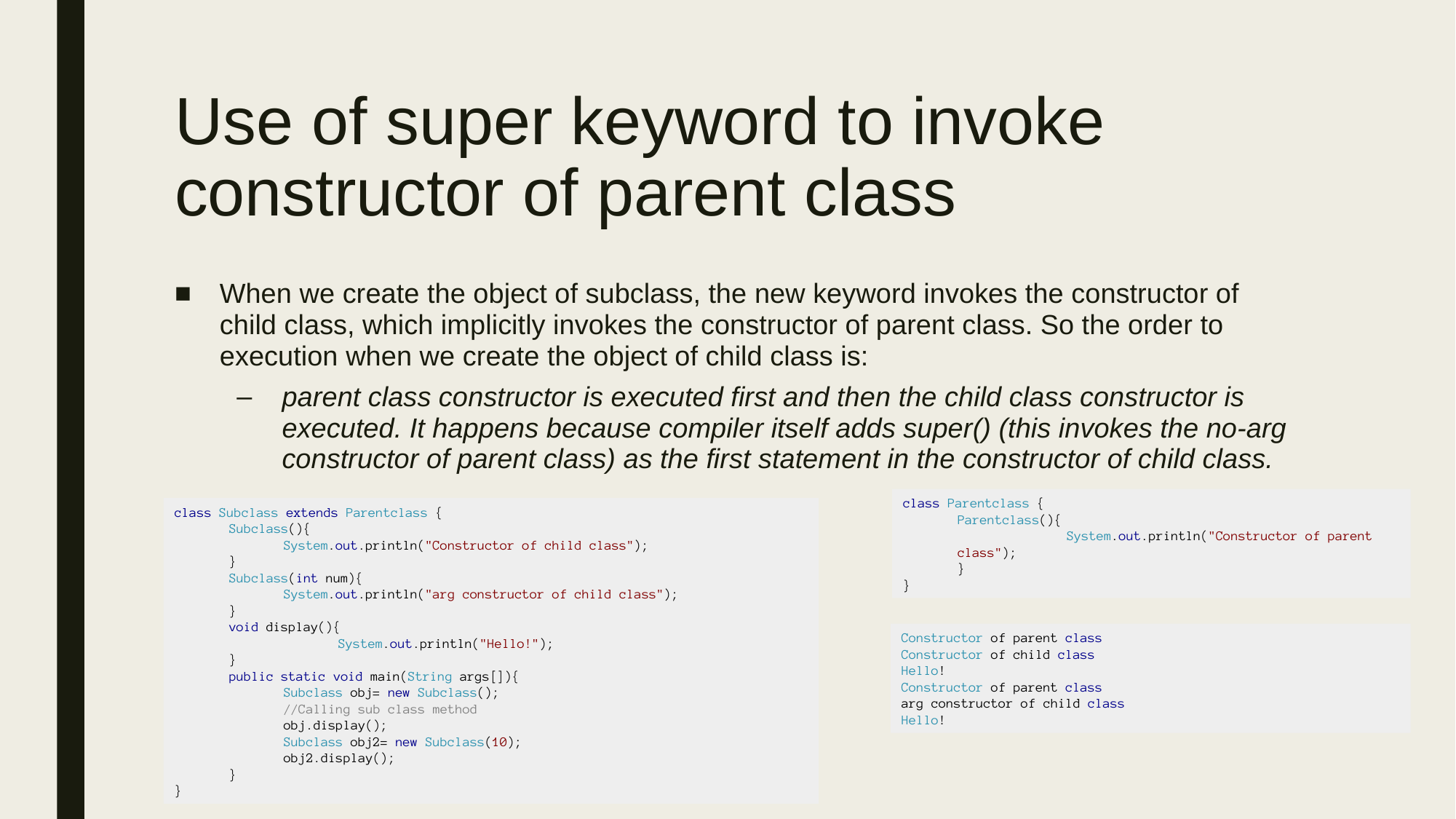

# Use of super keyword to invoke constructor of parent class
When we create the object of subclass, the new keyword invokes the constructor of child class, which implicitly invokes the constructor of parent class. So the order to execution when we create the object of child class is:
parent class constructor is executed first and then the child class constructor is executed. It happens because compiler itself adds super() (this invokes the no-arg constructor of parent class) as the first statement in the constructor of child class.

class Subclass extends Parentclass {
Subclass(){
System.out.println("Constructor of child class");
}
Subclass(int num){
System.out.println("arg constructor of child class");
}
void display(){
	System.out.println("Hello!");
}
public static void main(String args[]){
Subclass obj= new Subclass();
//Calling sub class method
obj.display();
Subclass obj2= new Subclass(10);
obj2.display();
}
}
class Parentclass {
Parentclass(){
	System.out.println("Constructor of parent class");
}
}
Constructor of parent class
Constructor of child class
Hello!
Constructor of parent class
arg constructor of child class
Hello!